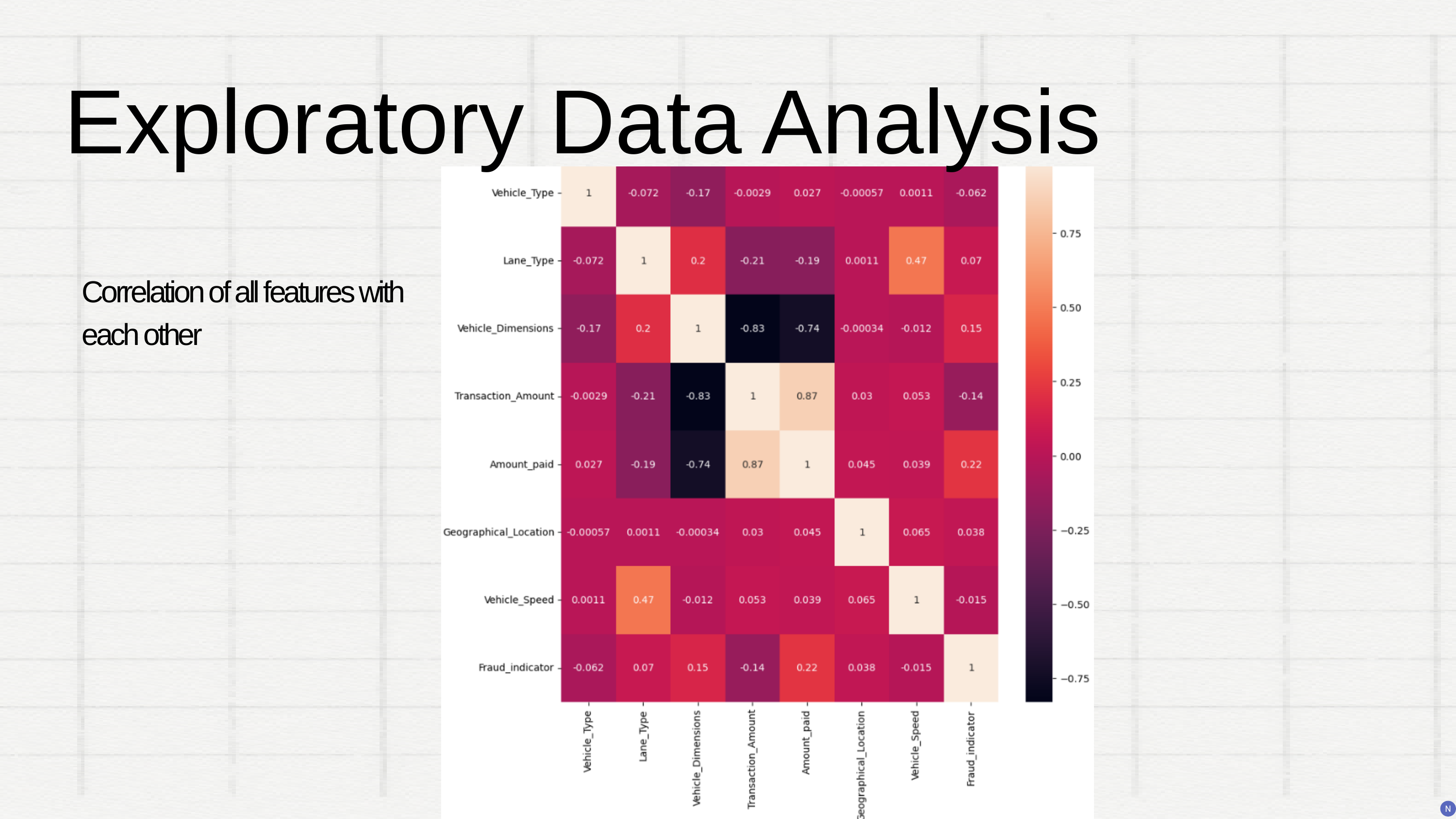

Exploratory Data Analysis

Correlation of all features with each other